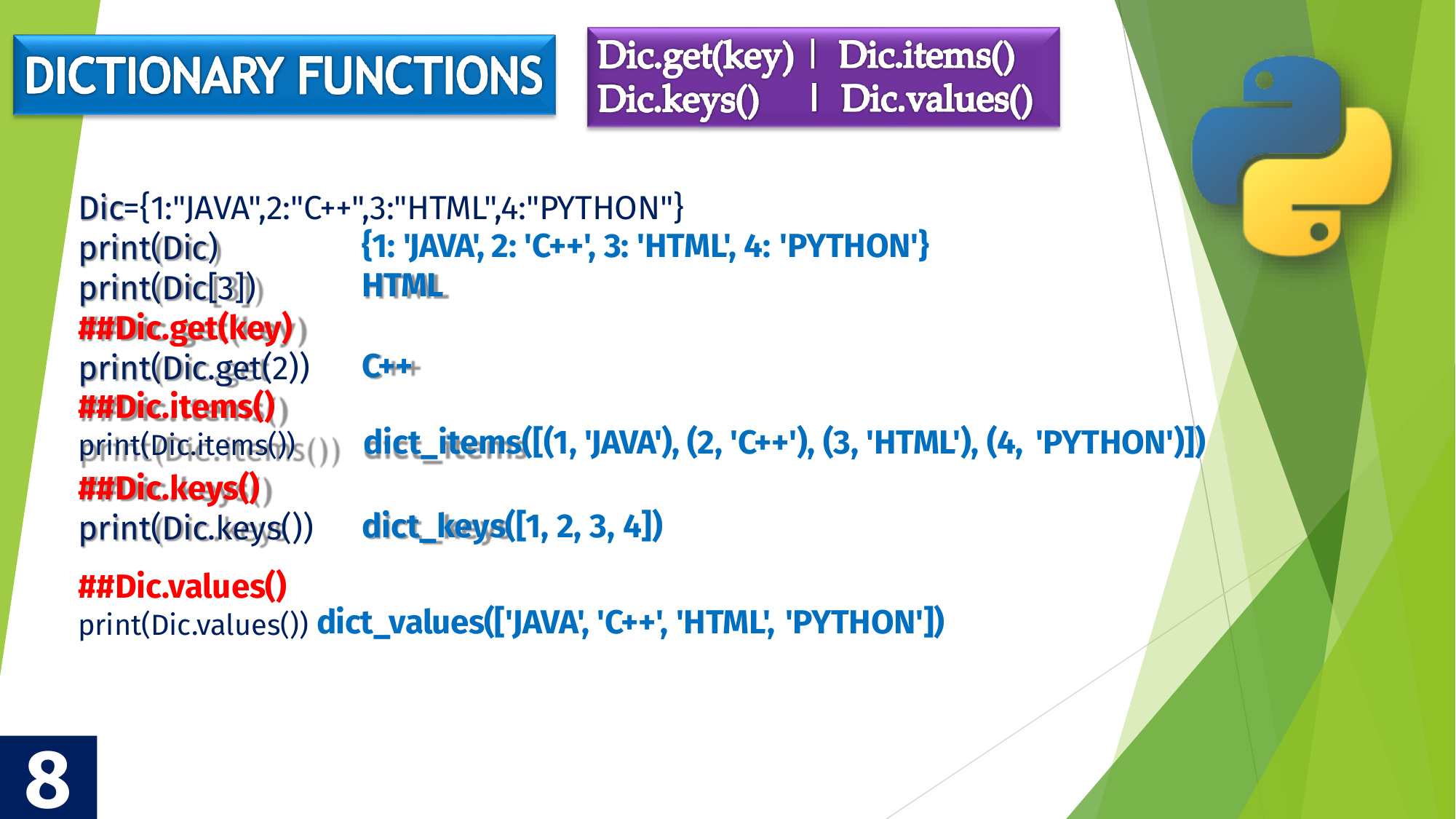

Dic={1:"JAVA",2:"C++",3:"HTML",4:"PYTHON"}

{1: 'JAVA', 2: 'C++', 3: 'HTML', 4: 'PYTHON'}
HTML
print(Dic)  print(Dic[3])  ##Dic.get(key)  print(Dic.get(2))

C++

##Dic.items()
print(Dic.items())	dict_items([(1, 'JAVA'), (2, 'C++'), (3, 'HTML'), (4, 'PYTHON')])
##Dic.keys()

dict_keys([1, 2, 3, 4])
print(Dic.keys())
##Dic.values()
print(Dic.values()) dict_values(['JAVA', 'C++', 'HTML', 'PYTHON'])
8